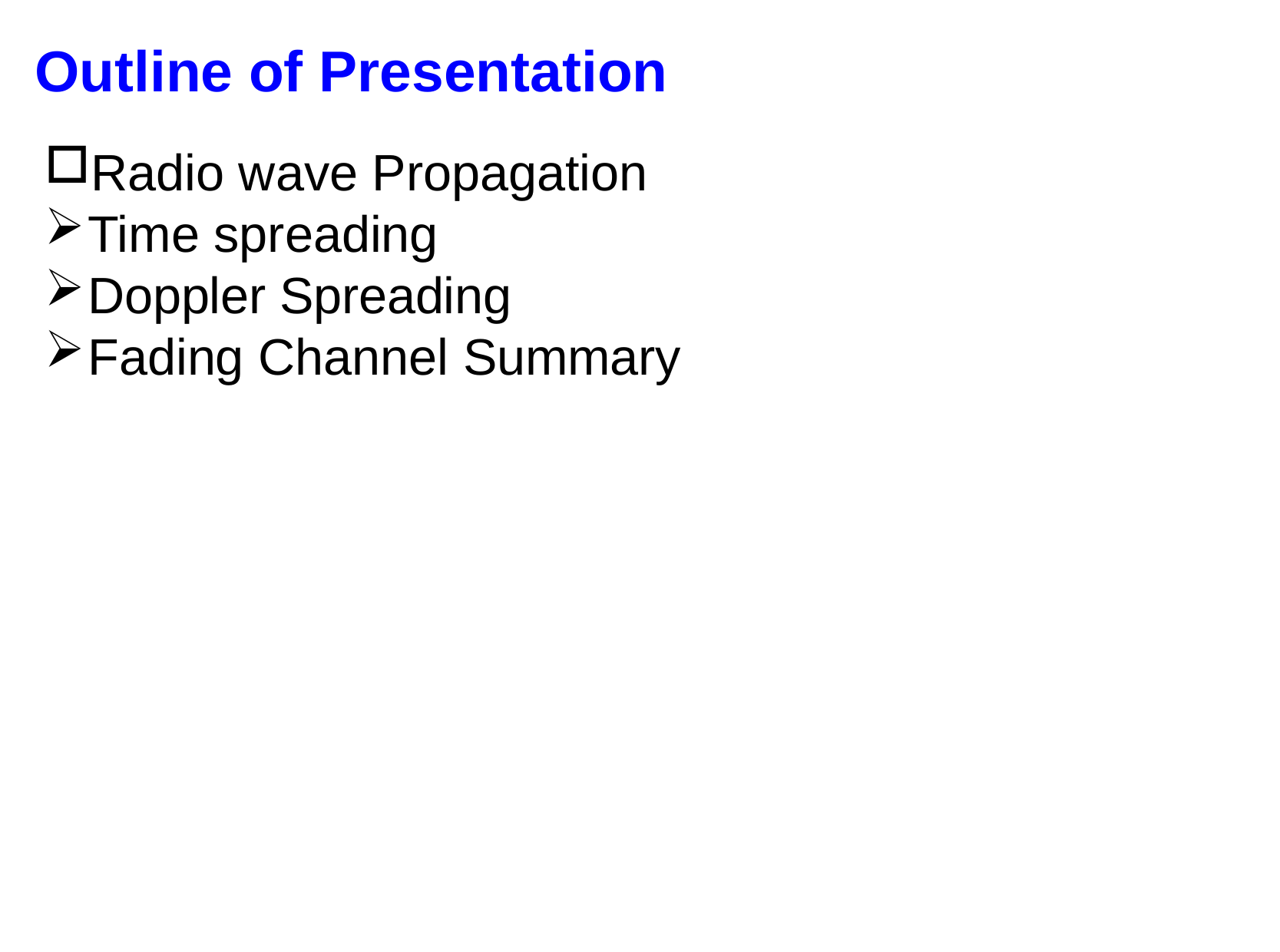

# Outline of Presentation
Radio wave Propagation
Time spreading
Doppler Spreading
Fading Channel Summary